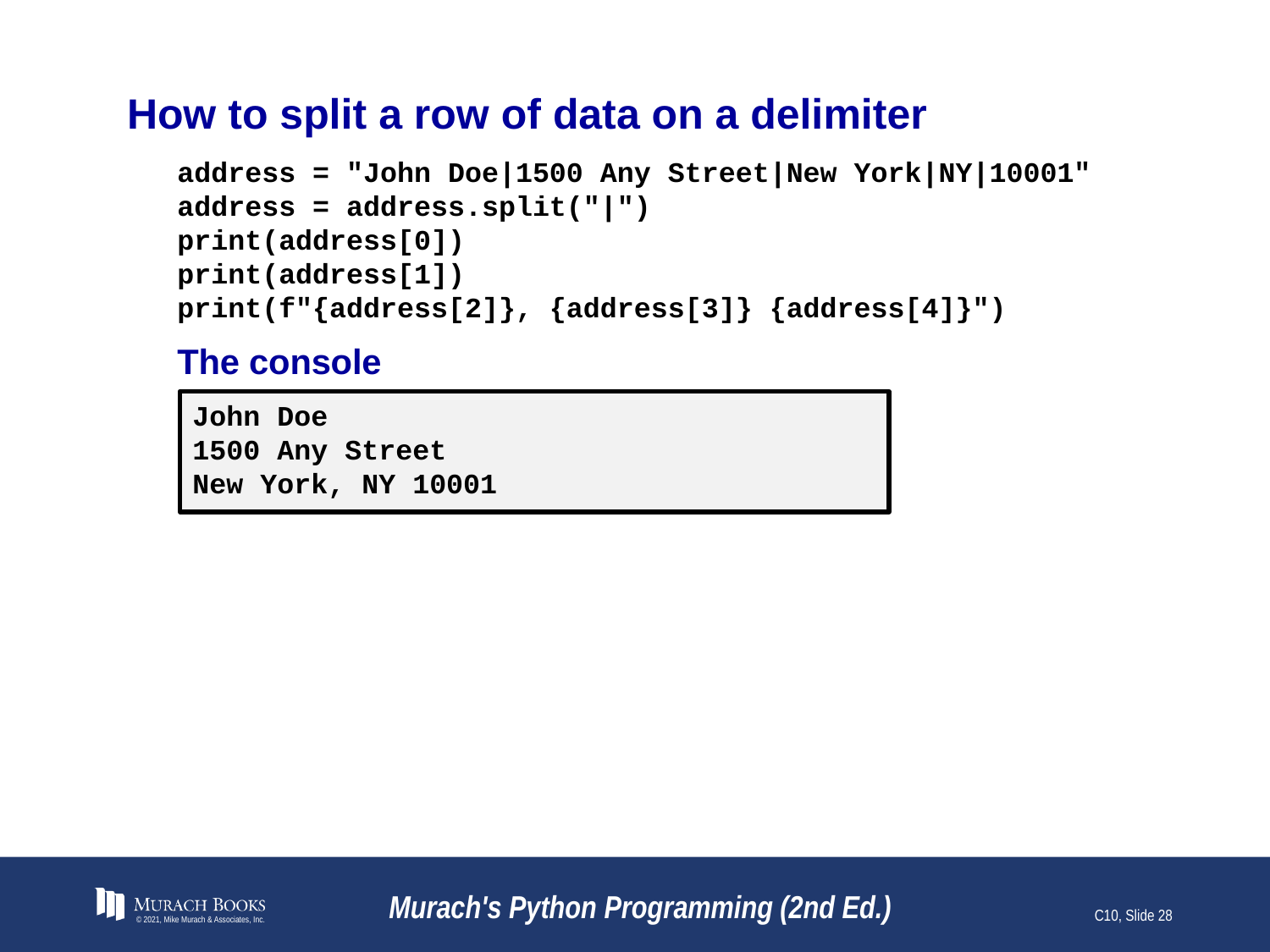

# How to split a row of data on a delimiter
address = "John Doe|1500 Any Street|New York|NY|10001"
address = address.split("|")
print(address[0])
print(address[1])
print(f"{address[2]}, {address[3]} {address[4]}")
The console

John Doe
1500 Any Street
New York, NY 10001

© 2021, Mike Murach & Associates, Inc.
Murach's Python Programming (2nd Ed.)

C10, Slide 28